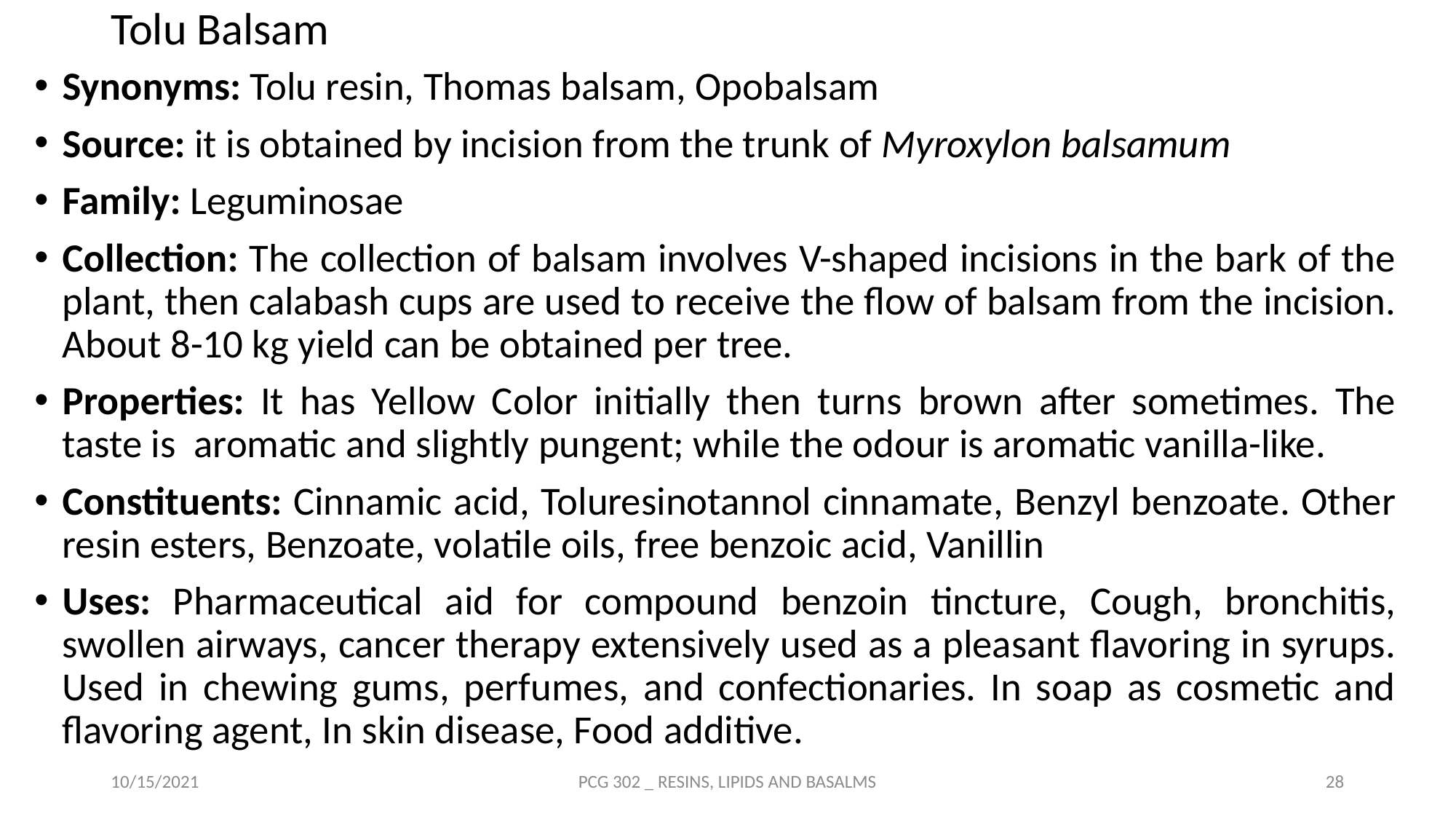

# Tolu Balsam
Synonyms: Tolu resin, Thomas balsam, Opobalsam
Source: it is obtained by incision from the trunk of Myroxylon balsamum
Family: Leguminosae
Collection: The collection of balsam involves V-shaped incisions in the bark of the plant, then calabash cups are used to receive the flow of balsam from the incision. About 8-10 kg yield can be obtained per tree.
Properties: It has Yellow Color initially then turns brown after sometimes. The taste is  aromatic and slightly pungent; while the odour is aromatic vanilla-like.
Constituents: Cinnamic acid, Toluresinotannol cinnamate, Benzyl benzoate. Other resin esters, Benzoate, volatile oils, free benzoic acid, Vanillin
Uses: Pharmaceutical aid for compound benzoin tincture, Cough, bronchitis, swollen airways, cancer therapy extensively used as a pleasant flavoring in syrups. Used in chewing gums, perfumes, and confectionaries. In soap as cosmetic and flavoring agent, In skin disease, Food additive.
10/15/2021
PCG 302 _ RESINS, LIPIDS AND BASALMS
28